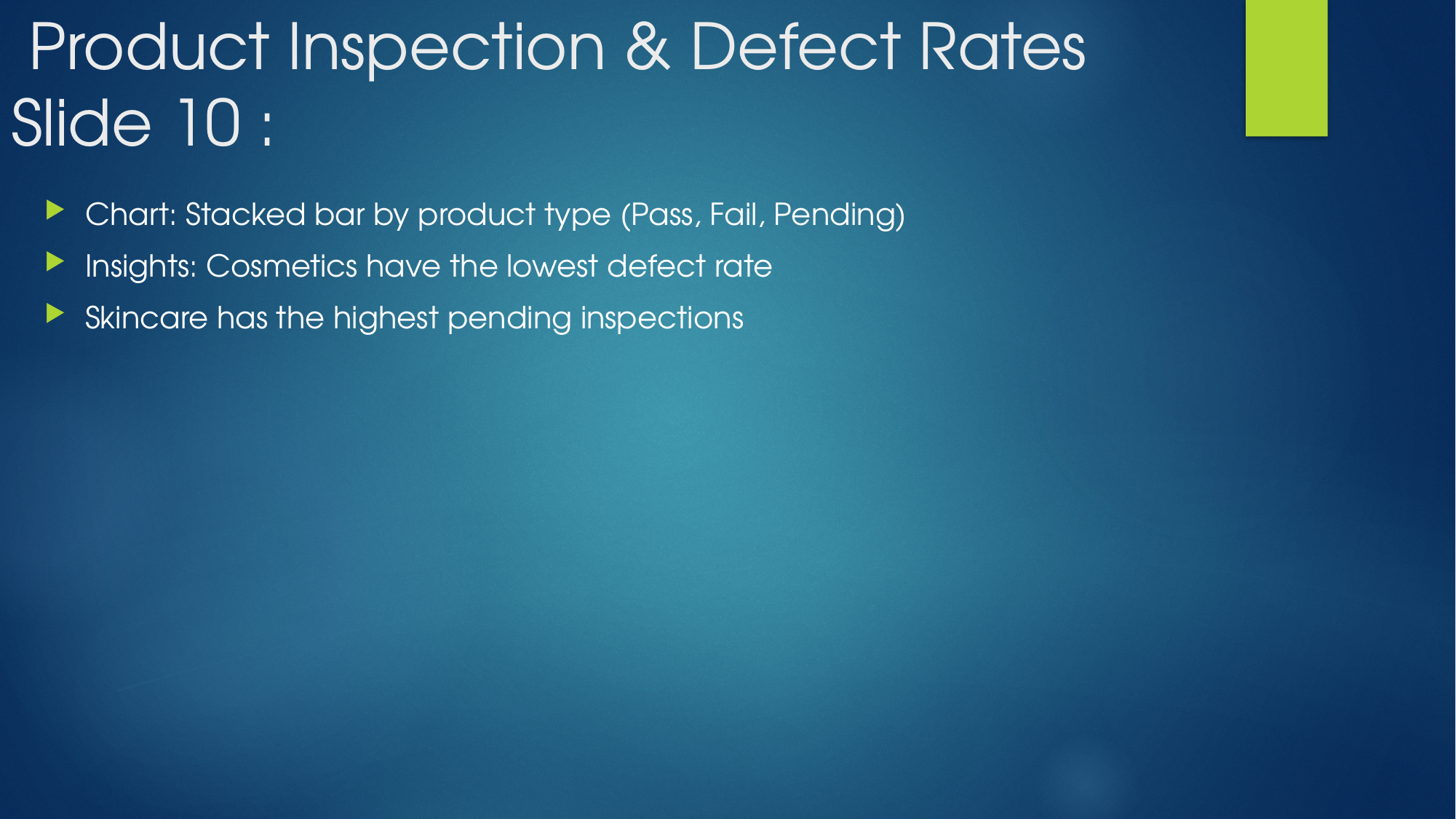

# Product Inspection & Defect Rates Slide 10 :
Chart: Stacked bar by product type (Pass, Fail, Pending)
Insights: Cosmetics have the lowest defect rate
Skincare has the highest pending inspections